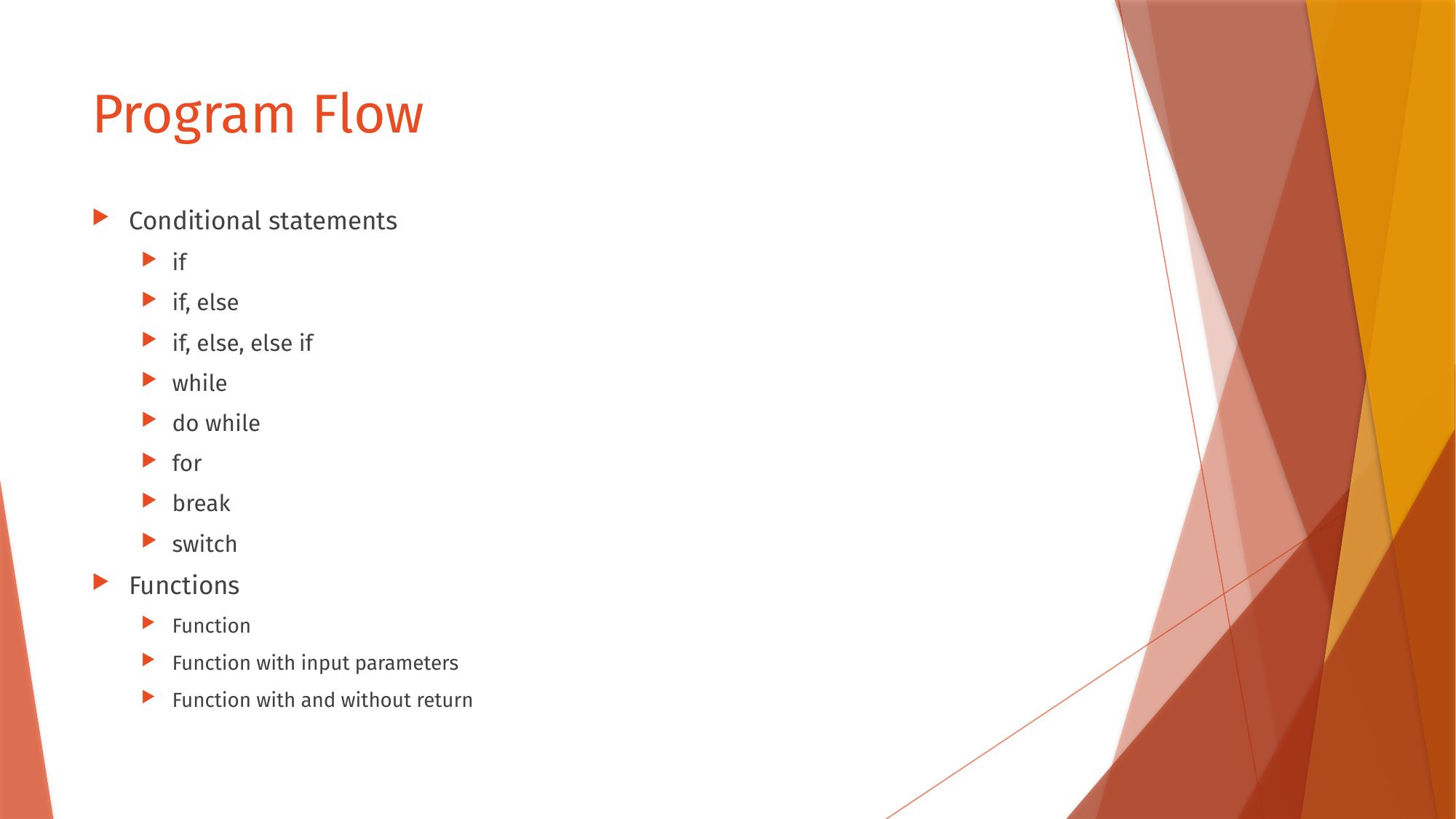

# Program Flow
Conditional statements
if
if, else
if, else, else if
while
do while
for
break
switch
Functions
Function
Function with input parameters
Function with and without return